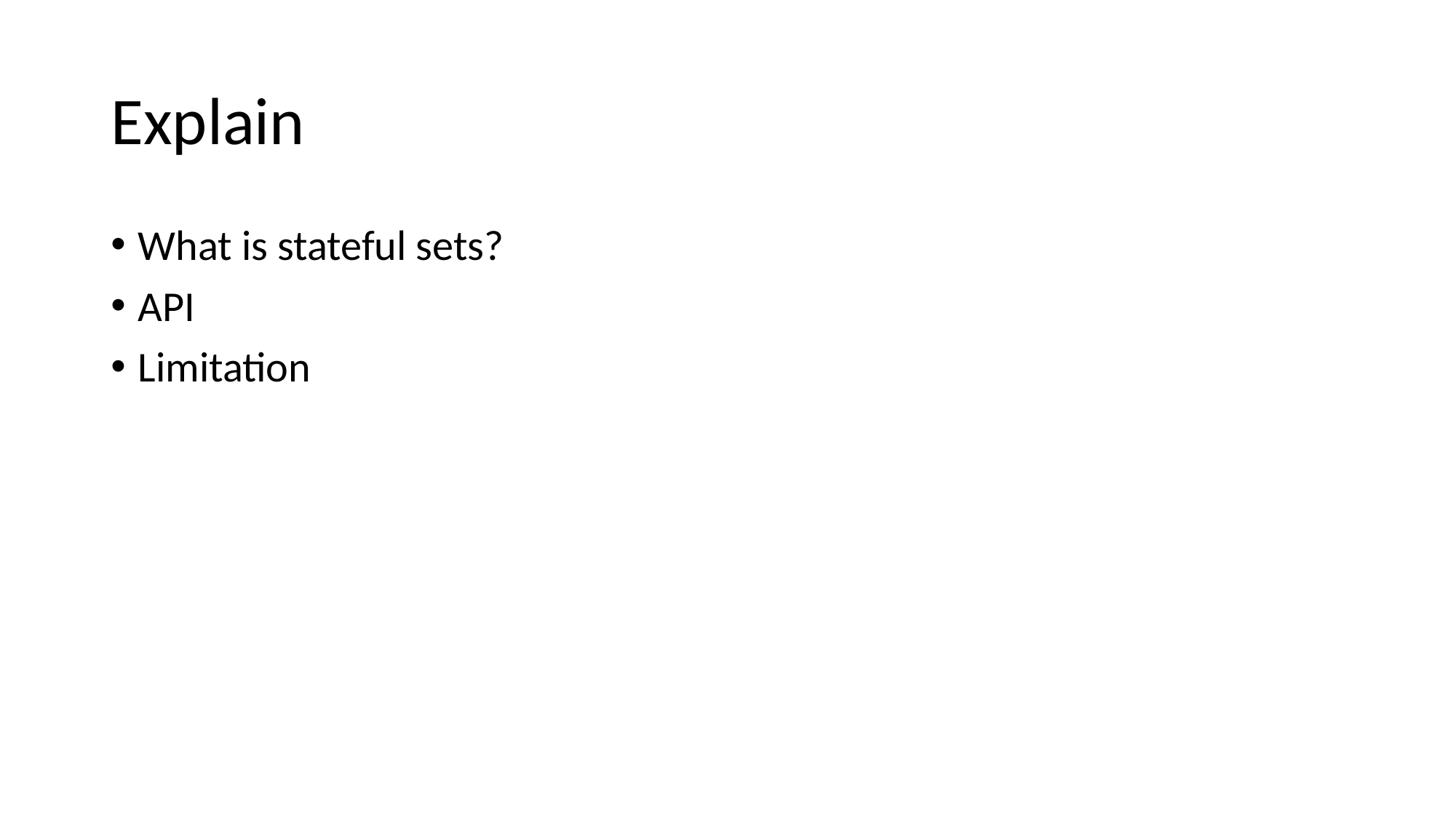

# Explain
What is stateful sets?
API
Limitation